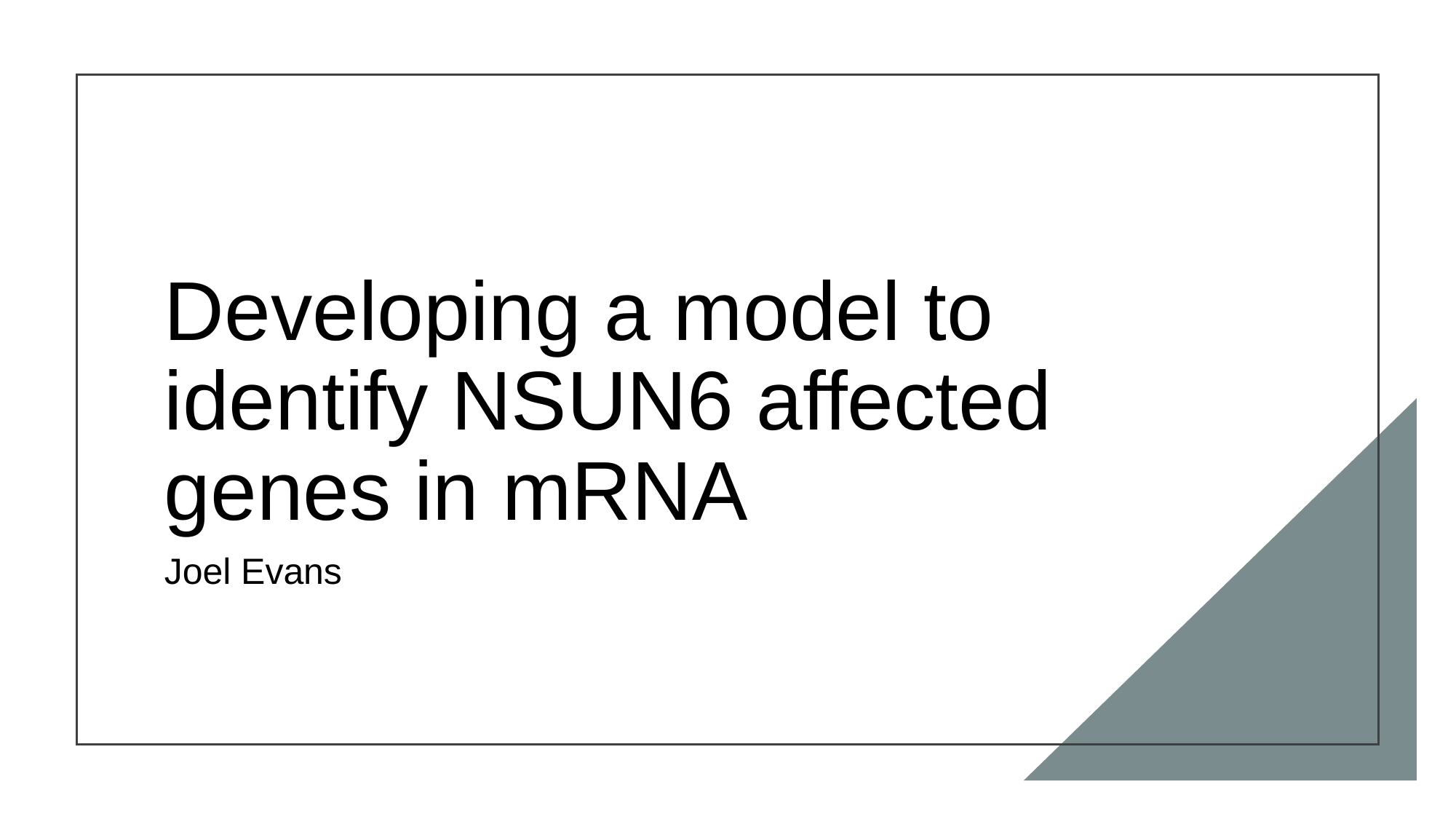

# Developing a model to identify NSUN6 affected genes in mRNA

Joel Evans